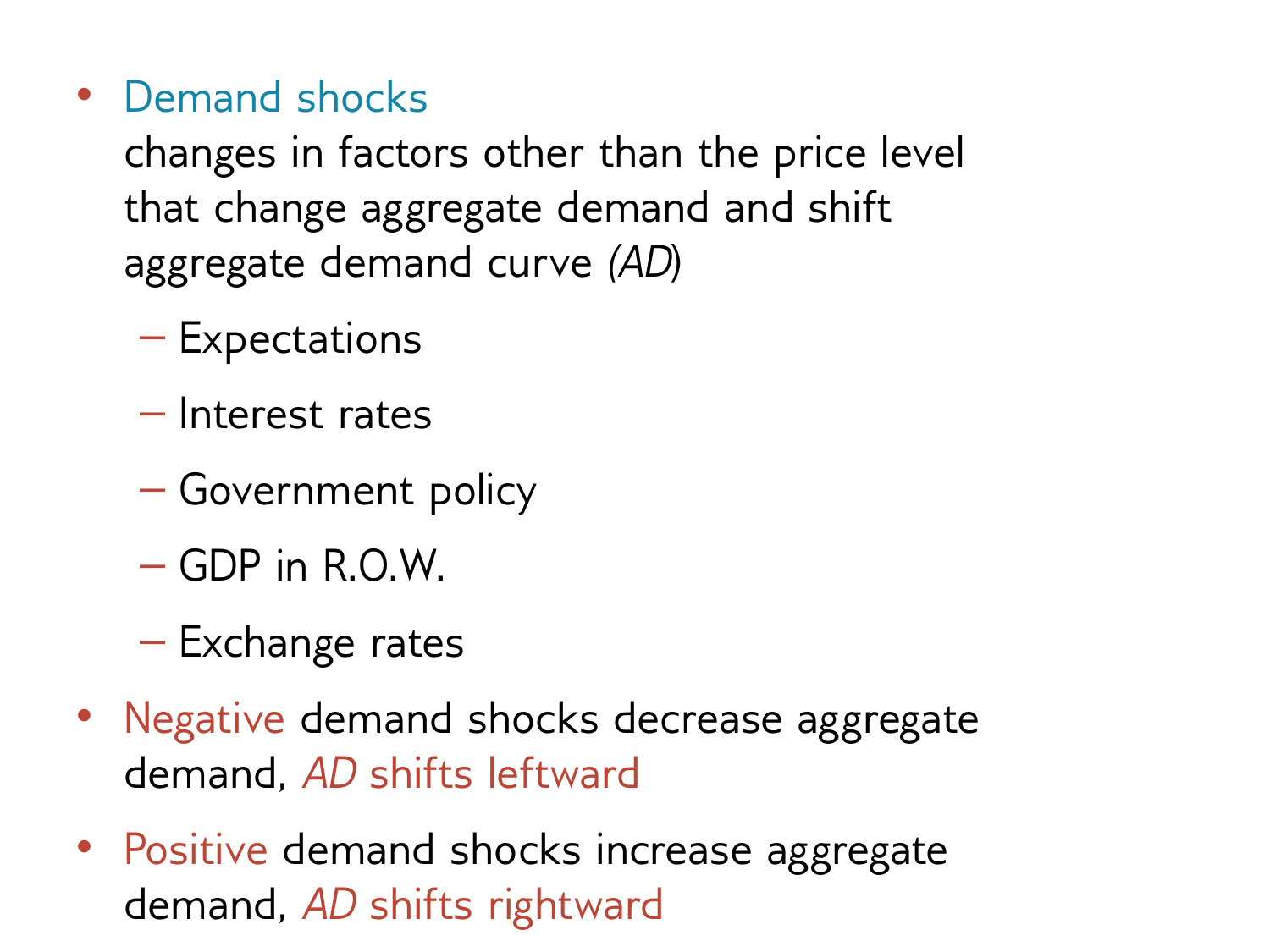

Demand shocks
changes in factors other than the price level that change aggregate demand and shift aggregate demand curve (AD)
Expectations
Interest rates
Government policy
GDP in R.O.W.
Exchange rates
Negative demand shocks decrease aggregate demand, AD shifts leftward
Positive demand shocks increase aggregate demand, AD shifts rightward